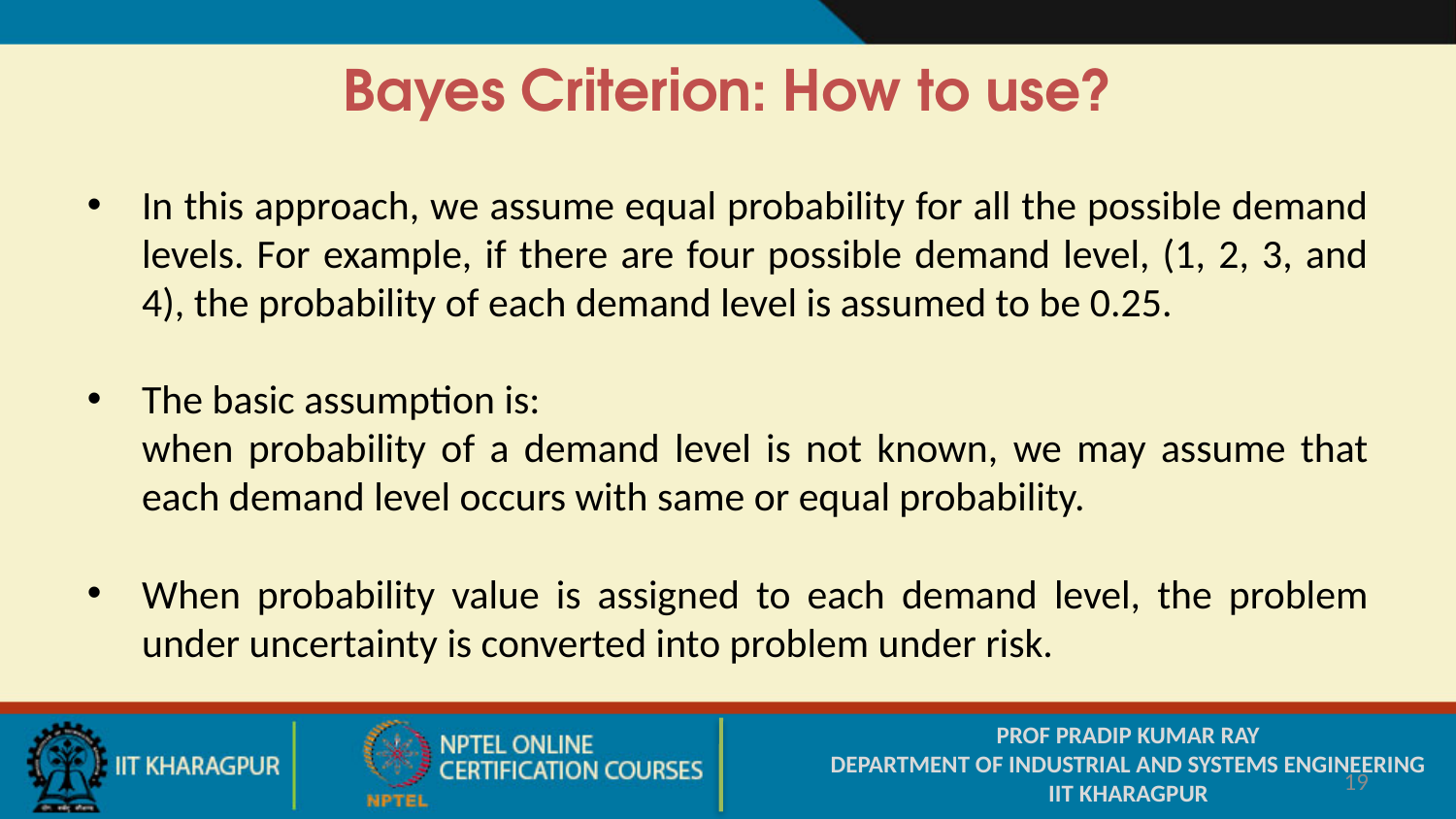

Bayes Criterion: How to use?
In this approach, we assume equal probability for all the possible demand levels. For example, if there are four possible demand level, (1, 2, 3, and 4), the probability of each demand level is assumed to be 0.25.

The basic assumption is:
when probability of a demand level is not known, we may assume that each demand level occurs with same or equal probability.

When probability value is assigned to each demand level, the problem under uncertainty is converted into problem under risk.
PROF PRADIP KUMAR RAY
DEPARTMENT OF INDUSTRIAL AND SYSTEMS ENGINEERING
IIT KHARAGPUR
19